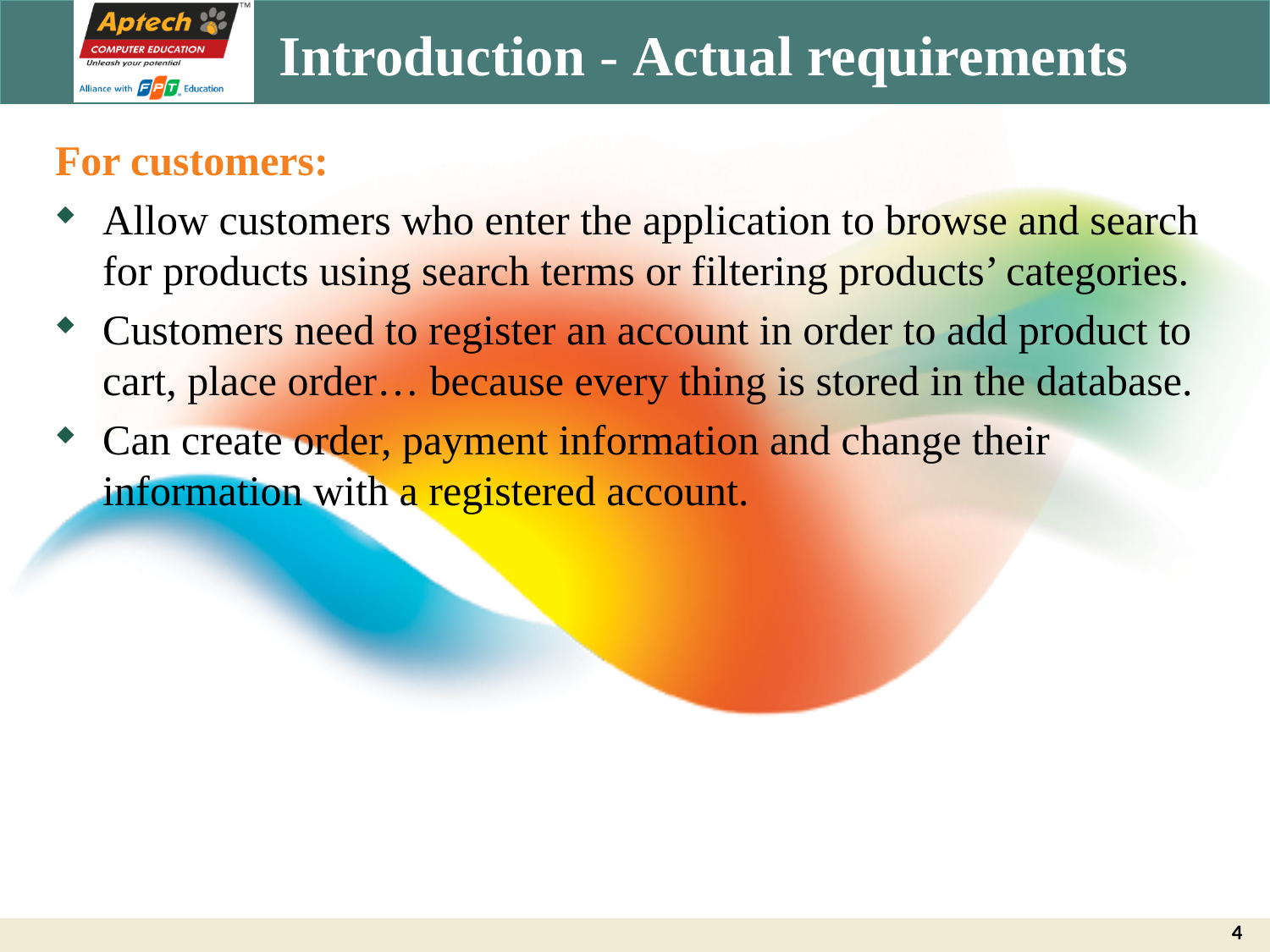

# Introduction - Actual requirements
For customers:
Allow customers who enter the application to browse and search for products using search terms or filtering products’ categories.
Customers need to register an account in order to add product to cart, place order… because every thing is stored in the database.
Can create order, payment information and change their information with a registered account.
4